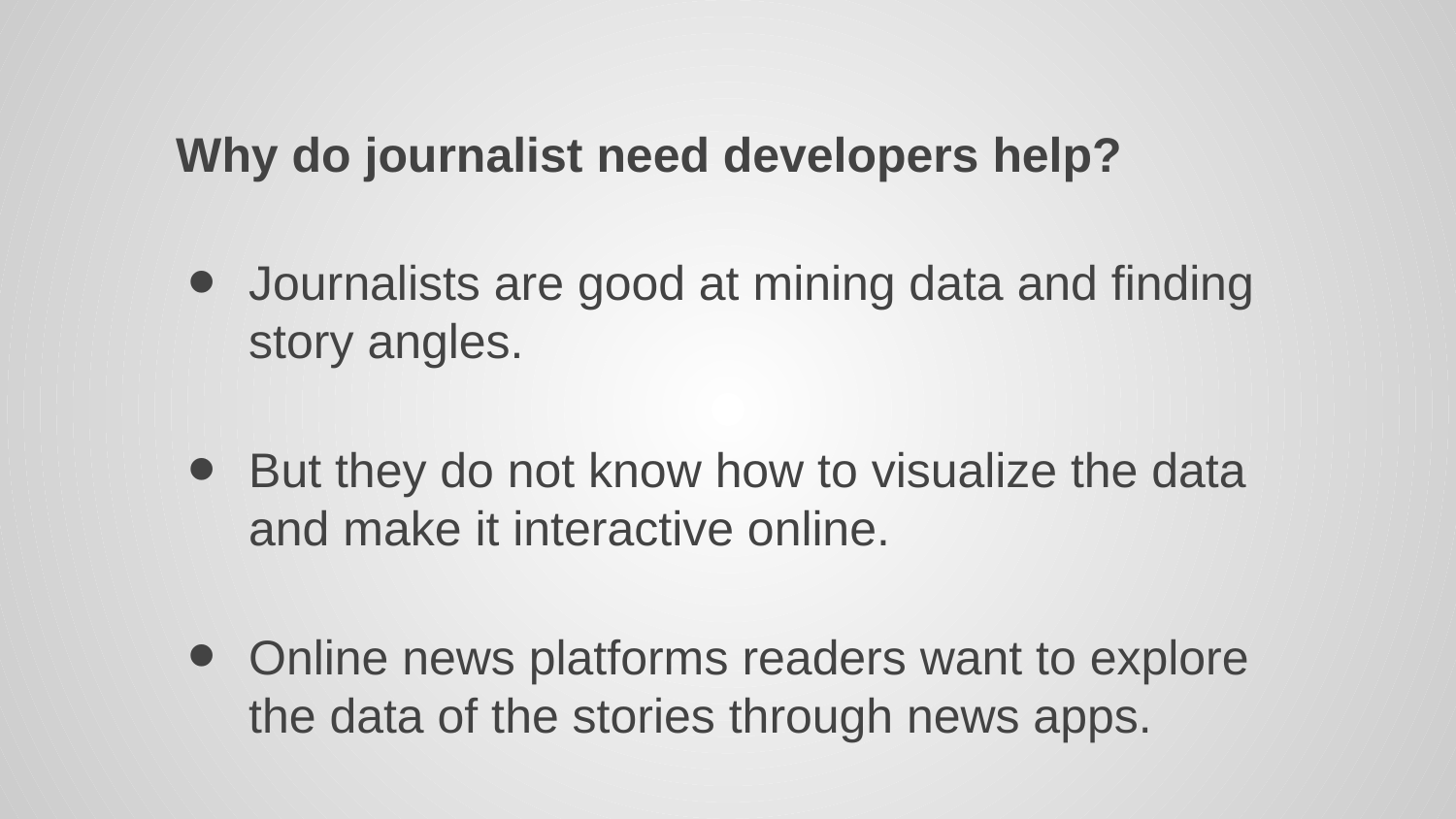

Why do journalist need developers help?

Journalists are good at mining data and finding story angles.

But they do not know how to visualize the data and make it interactive online.

Online news platforms readers want to explore the data of the stories through news apps.